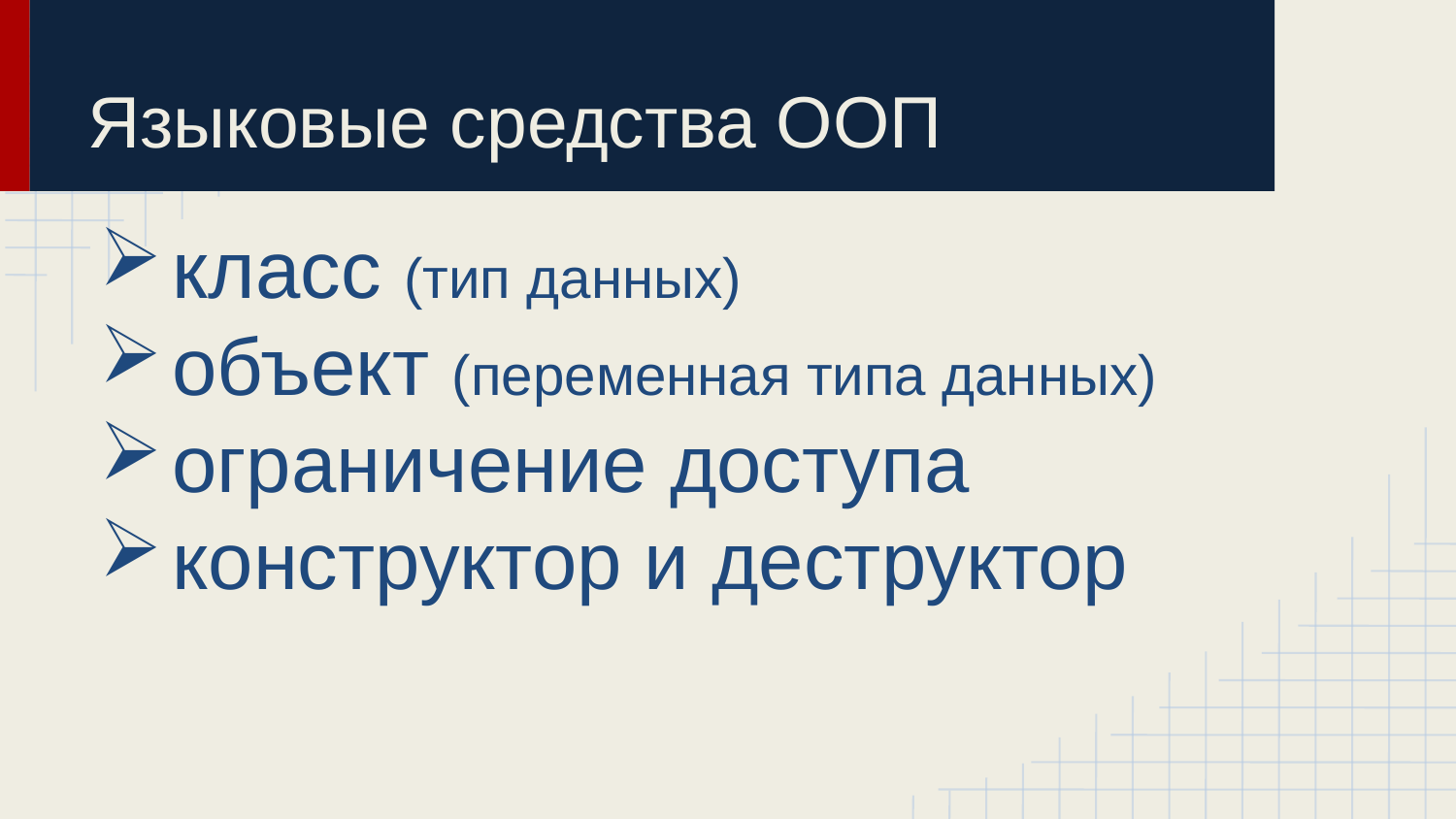

# Языковые средства ООП
класс (тип данных)
объект (переменная типа данных)
ограничение доступа
конструктор и деструктор